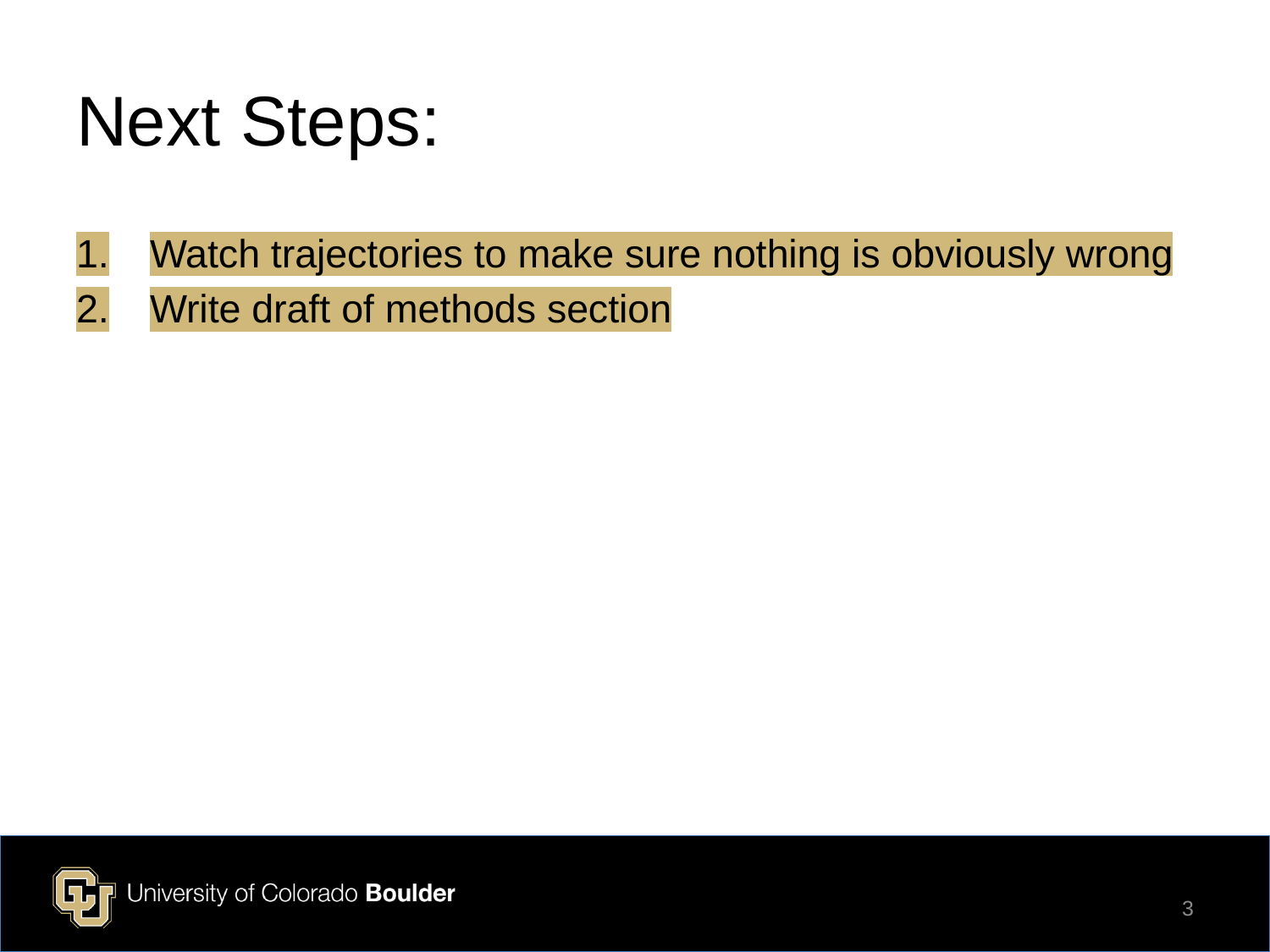

# Next Steps:
Watch trajectories to make sure nothing is obviously wrong
Write draft of methods section
3